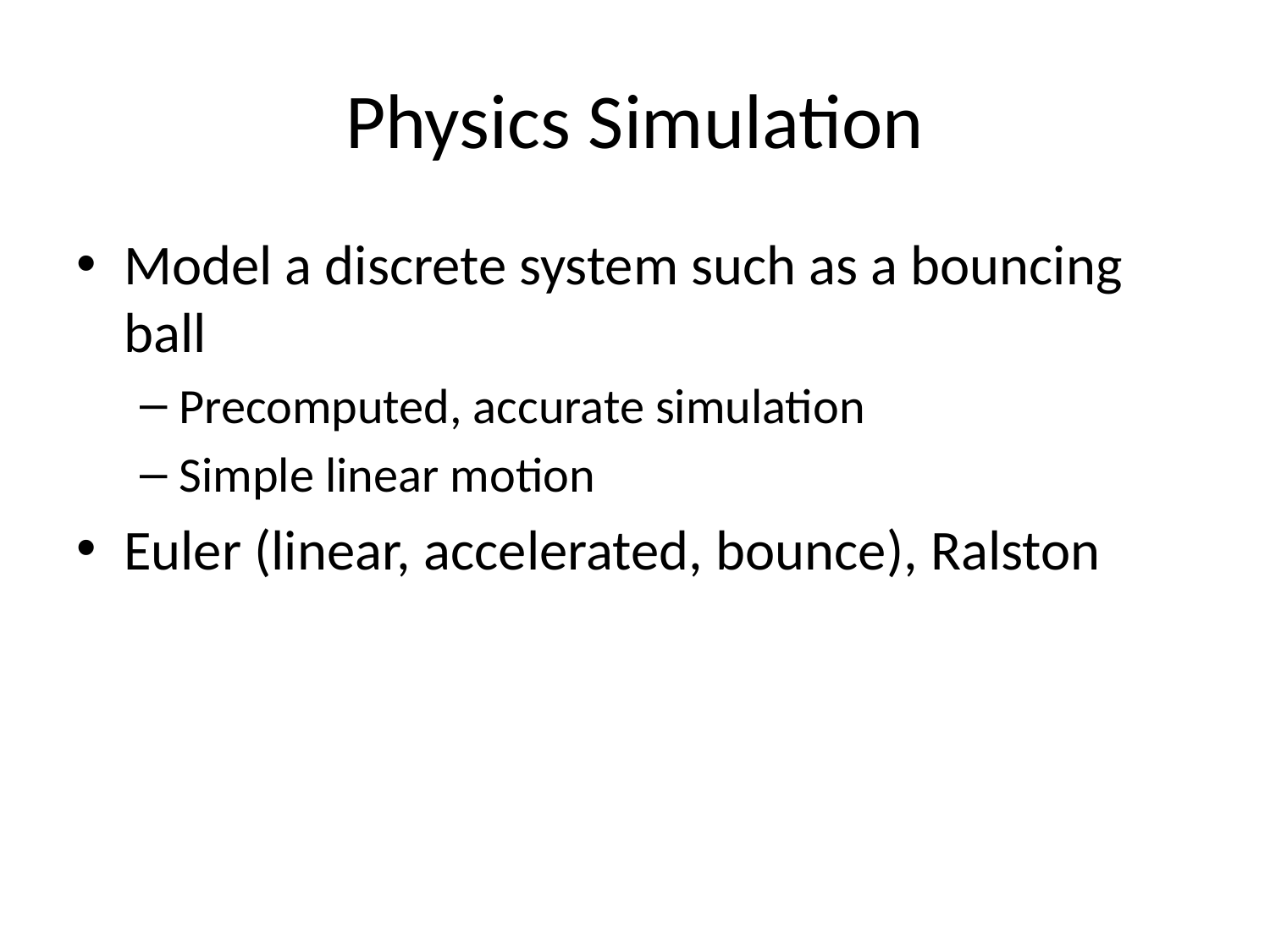

# Physics Simulation
Model a discrete system such as a bouncing ball
Precomputed, accurate simulation
Simple linear motion
Euler (linear, accelerated, bounce), Ralston